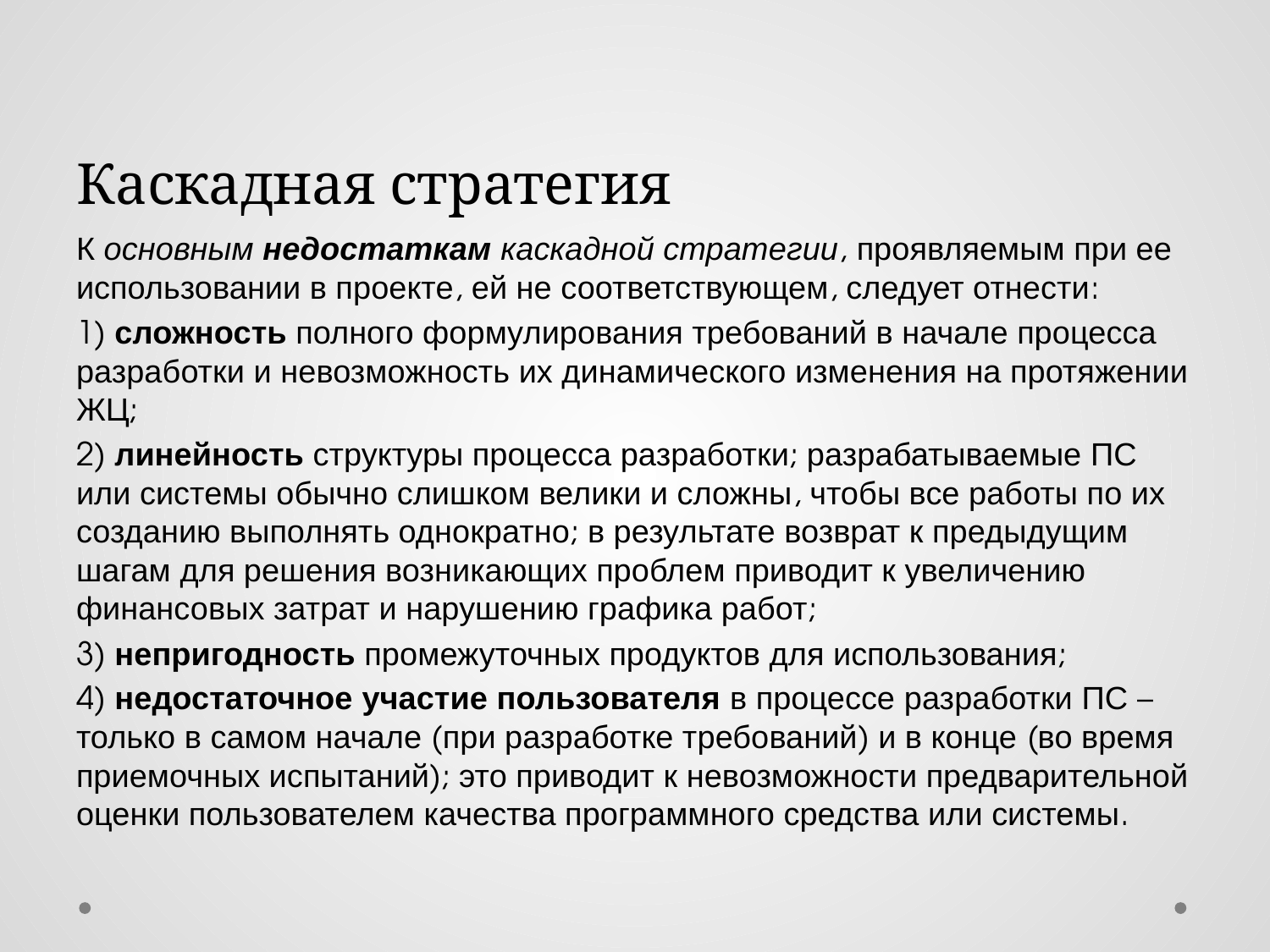

# Каскадная стратегия
К основным недостаткам каскадной стратегии, проявляемым при ее использовании в проекте, ей не соответствующем, следует отнести:
1) сложность полного формулирования требований в начале процесса разработки и невозможность их динамического изменения на протяжении ЖЦ;
2) линейность структуры процесса разработки; разрабатываемые ПС или системы обычно слишком велики и сложны, чтобы все работы по их созданию выполнять однократно; в результате возврат к предыдущим шагам для решения возникающих проблем приводит к увеличению финансовых затрат и нарушению графика работ;
3) непригодность промежуточных продуктов для использования;
4) недостаточное участие пользователя в процессе разработки ПС – только в самом начале (при разработке требований) и в конце (во время приемочных испытаний); это приводит к невозможности предварительной оценки пользователем качества программного средства или системы.